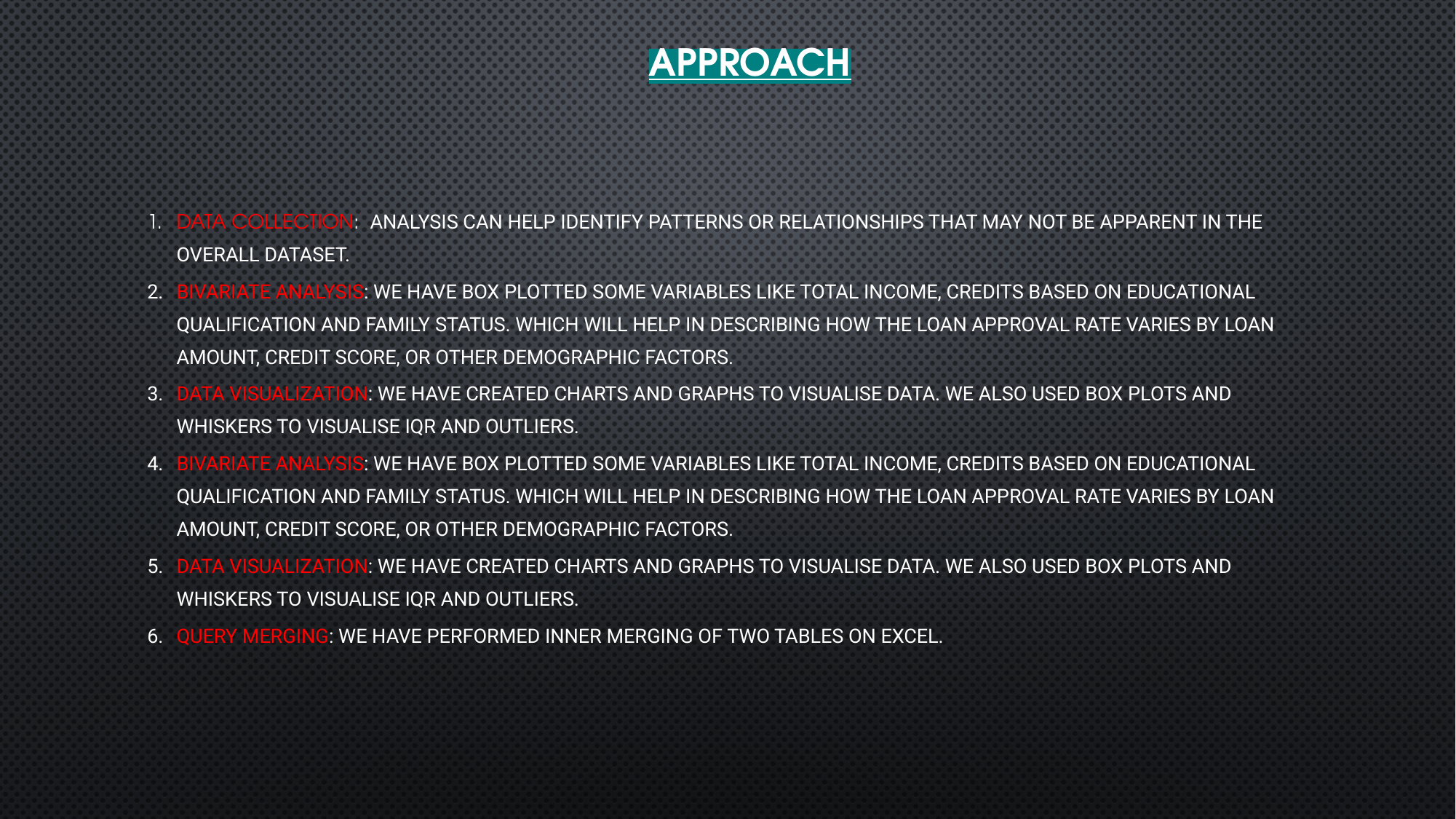

# Approach
Data Collection:  analysis can help identify patterns or relationships that may not be apparent in the overall dataset.
Bivariate Analysis: We have box plotted some variables like total income, credits based on educational qualification and family status. Which will help in describing how the loan approval rate varies by loan amount, credit score, or other demographic factors.
Data Visualization: We have created charts and graphs to visualise data. We also used box plots and whiskers to visualise IQR and outliers.
Bivariate Analysis: We have box plotted some variables like total income, credits based on educational qualification and family status. Which will help in describing how the loan approval rate varies by loan amount, credit score, or other demographic factors.
Data Visualization: We have created charts and graphs to visualise data. We also used box plots and whiskers to visualise IQR and outliers.
Query Merging: We have performed inner merging of two tables on Excel.